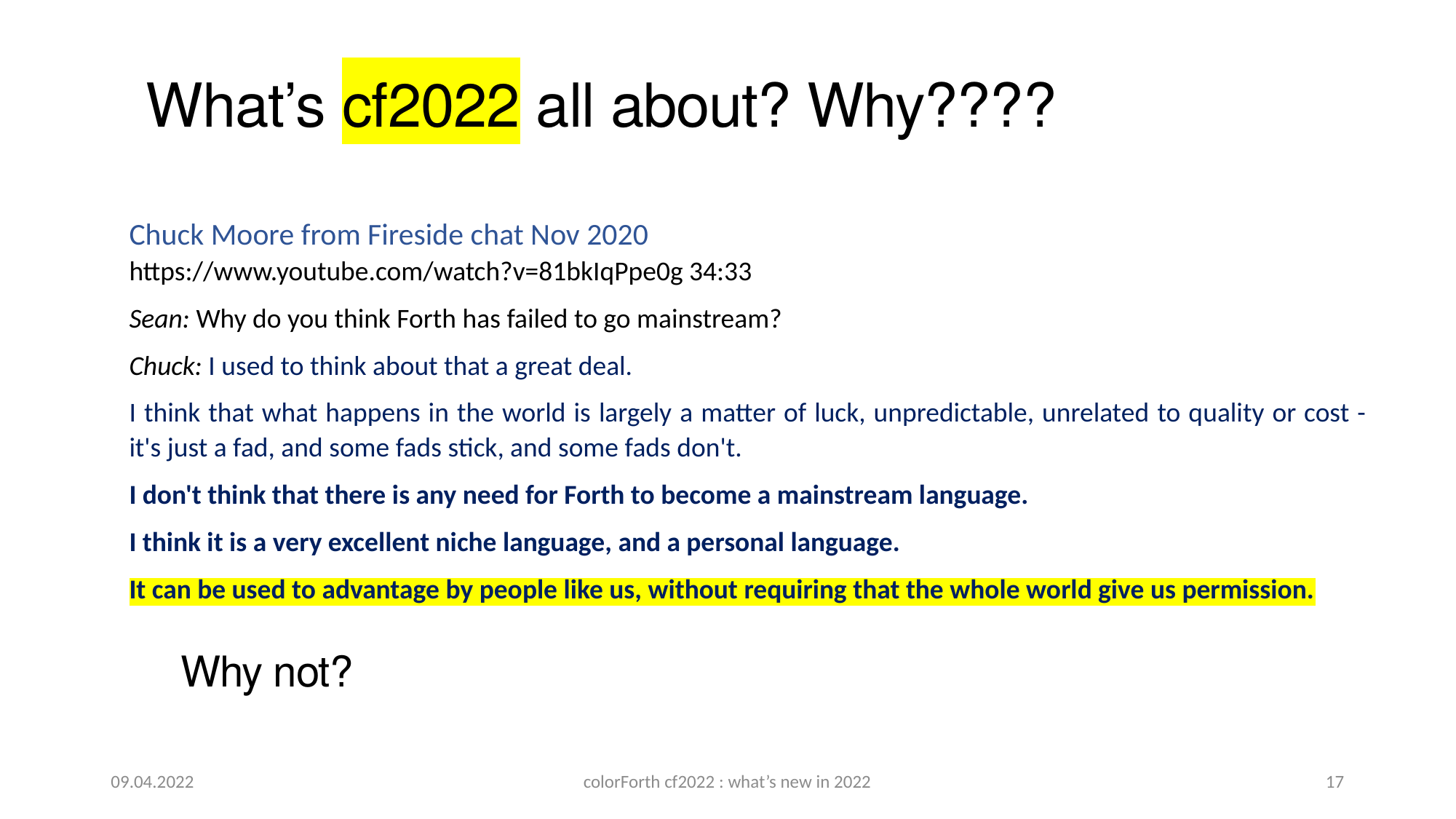

What’s cf2022 all about? Why????
Chuck Moore from Fireside chat Nov 2020
https://www.youtube.com/watch?v=81bkIqPpe0g 34:33
Sean: Why do you think Forth has failed to go mainstream?
Chuck: I used to think about that a great deal.
I think that what happens in the world is largely a matter of luck, unpredictable, unrelated to quality or cost - it's just a fad, and some fads stick, and some fads don't.
I don't think that there is any need for Forth to become a mainstream language.
I think it is a very excellent niche language, and a personal language.
It can be used to advantage by people like us, without requiring that the whole world give us permission.
Why not?
09.04.2022
colorForth cf2022 : what’s new in 2022
17